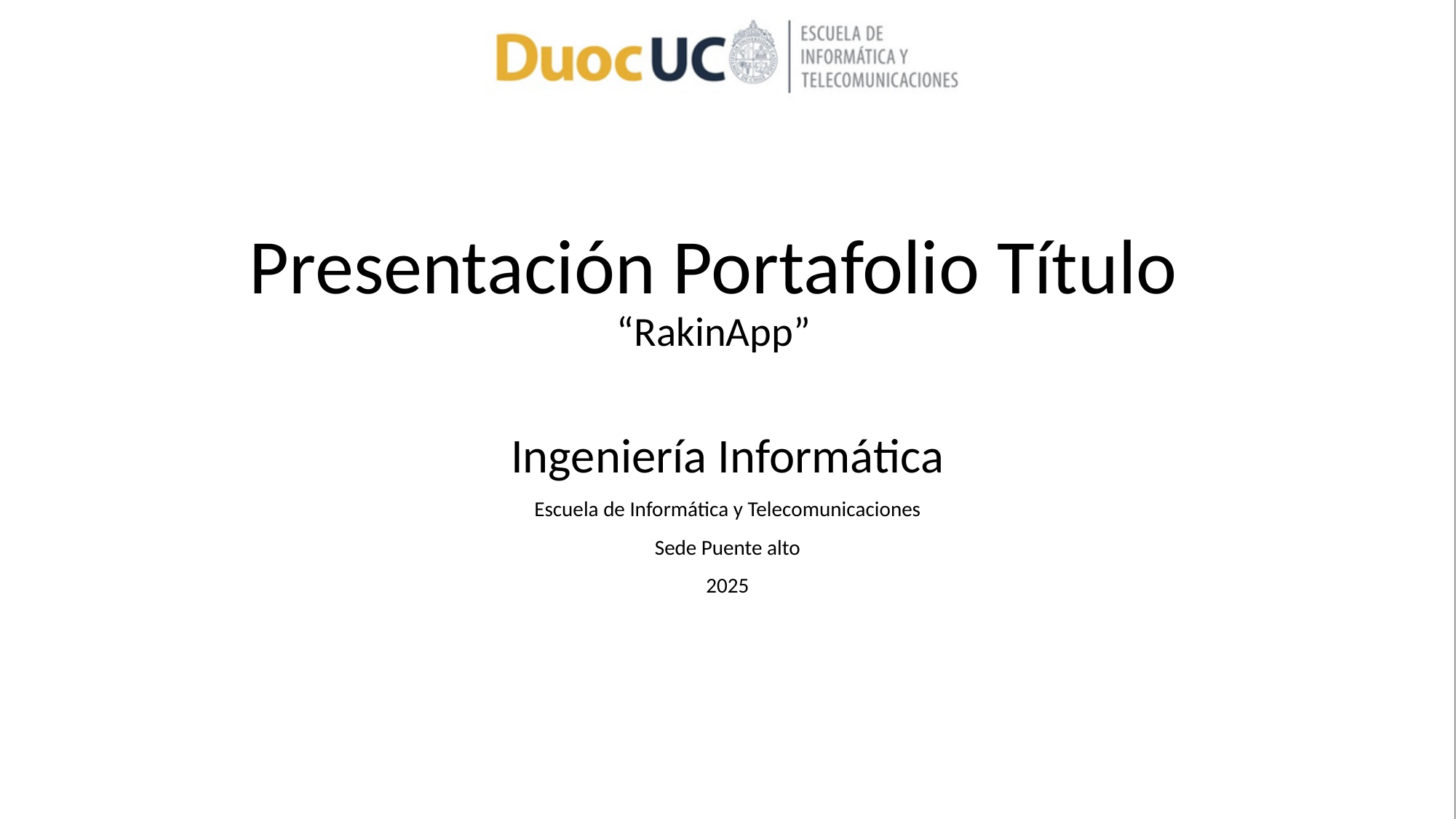

# Presentación Portafolio Título “RakinApp”
Ingeniería Informática
Escuela de Informática y Telecomunicaciones
Sede Puente alto
2025